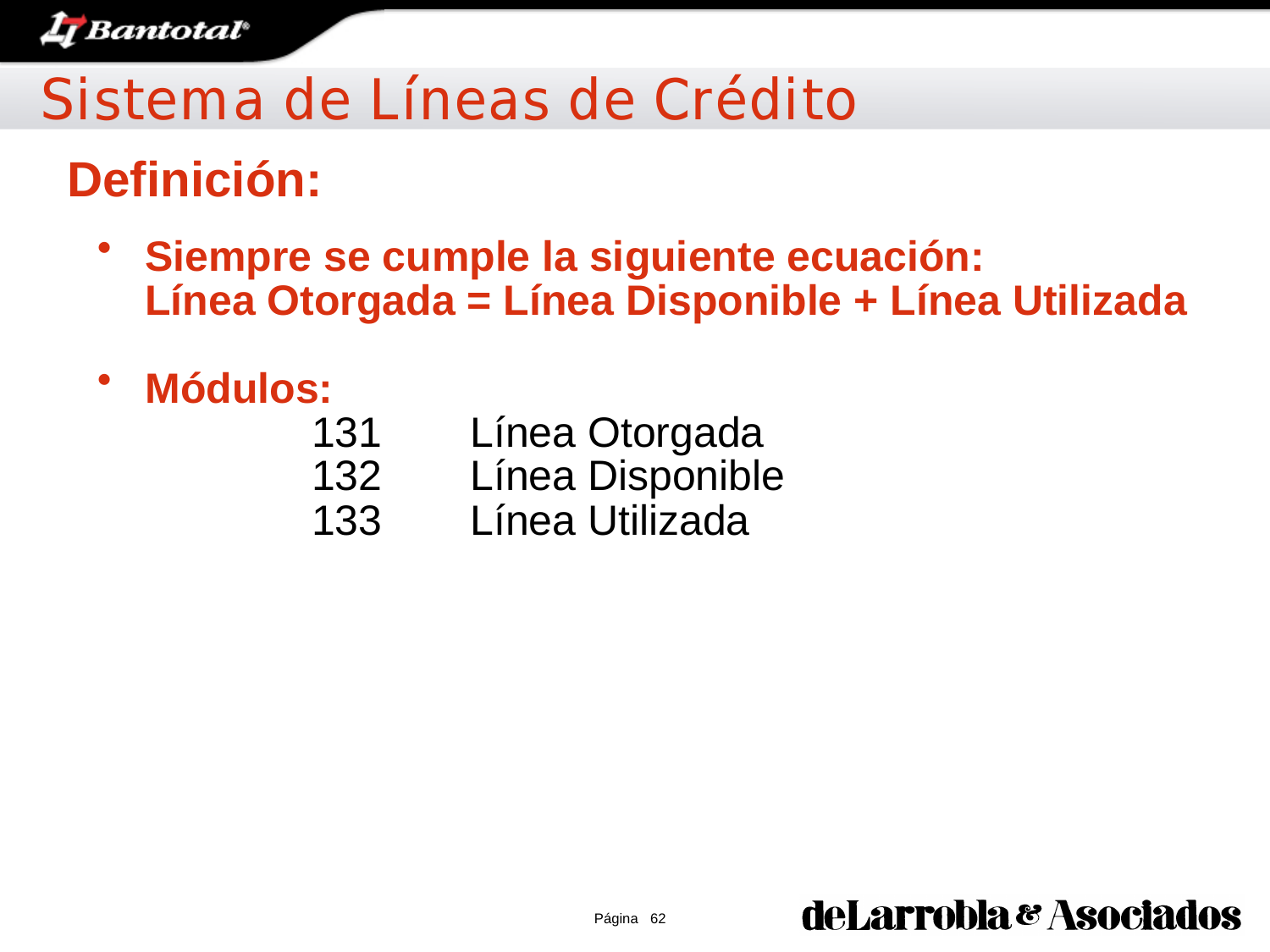

Sistema de Líneas de Crédito
Definición:
Siempre se cumple la siguiente ecuación:
	Línea Otorgada = Línea Disponible + Línea Utilizada

Módulos:
131 	Línea Otorgada
132 	Línea Disponible
133 	Línea Utilizada